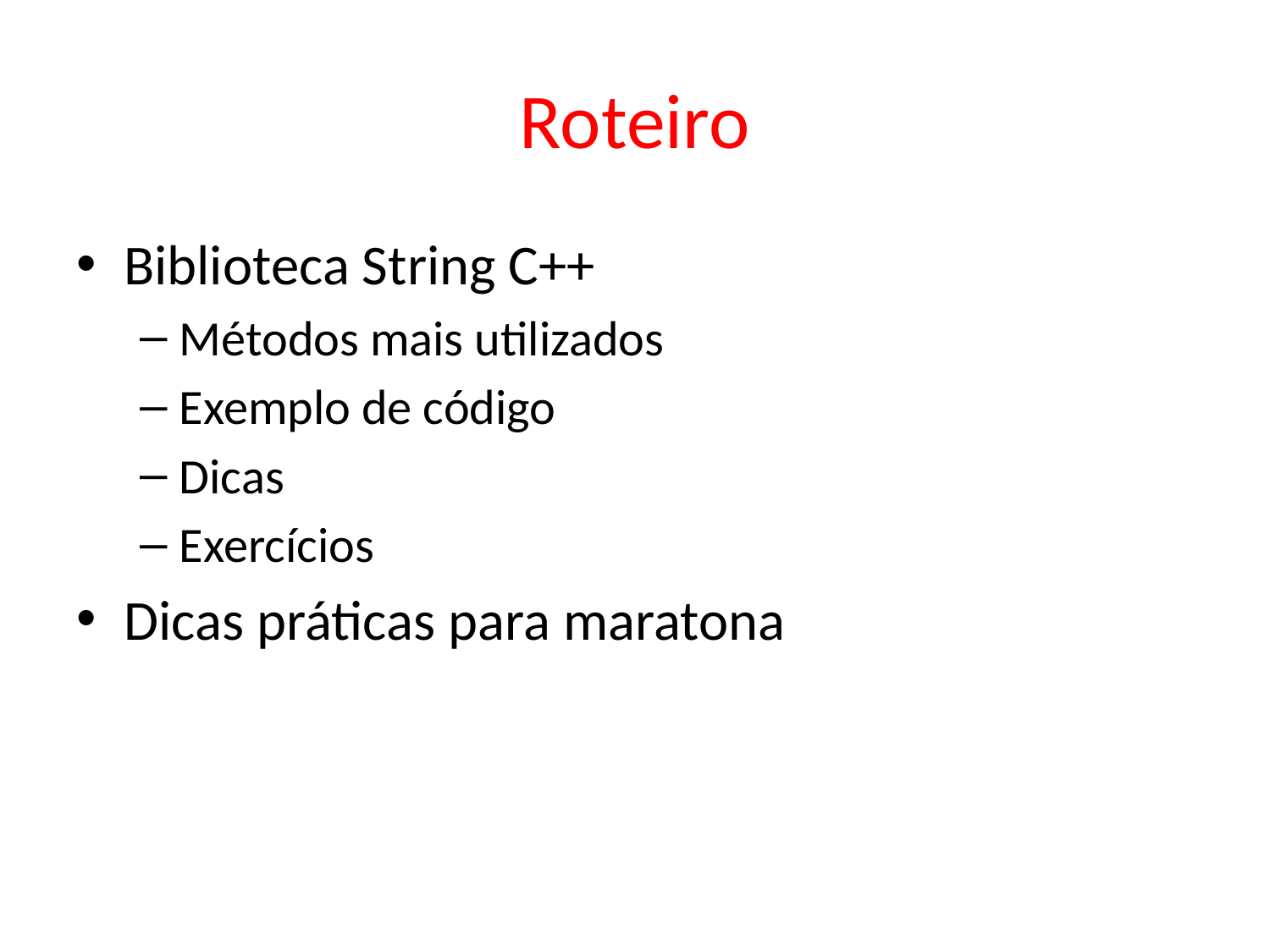

# Roteiro
Biblioteca String C++
Métodos mais utilizados
Exemplo de código
Dicas
Exercícios
Dicas práticas para maratona